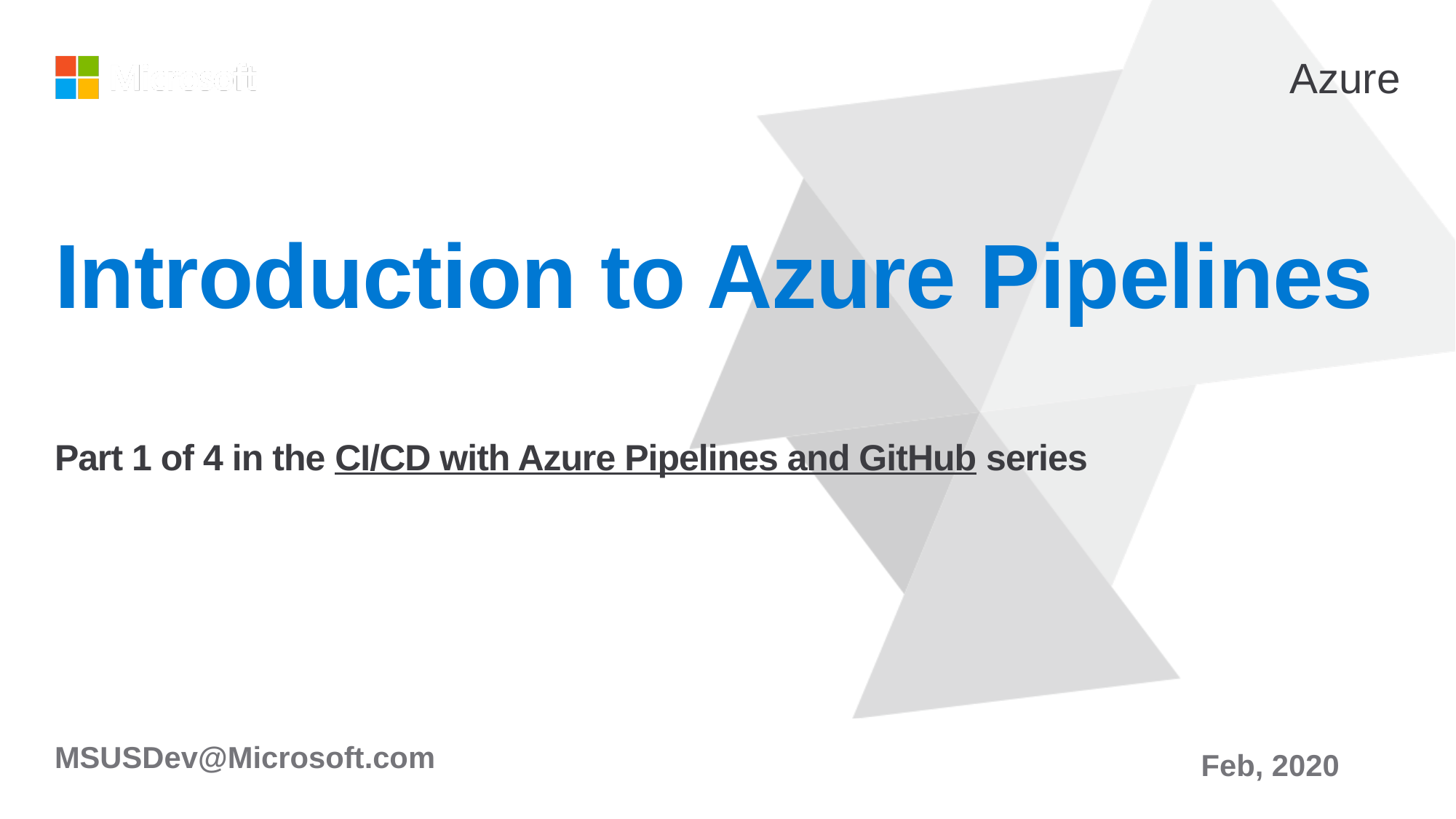

# Introduction to Azure Pipelines
Part 1 of 4 in the CI/CD with Azure Pipelines and GitHub series
MSUSDev@Microsoft.com
Feb, 2020